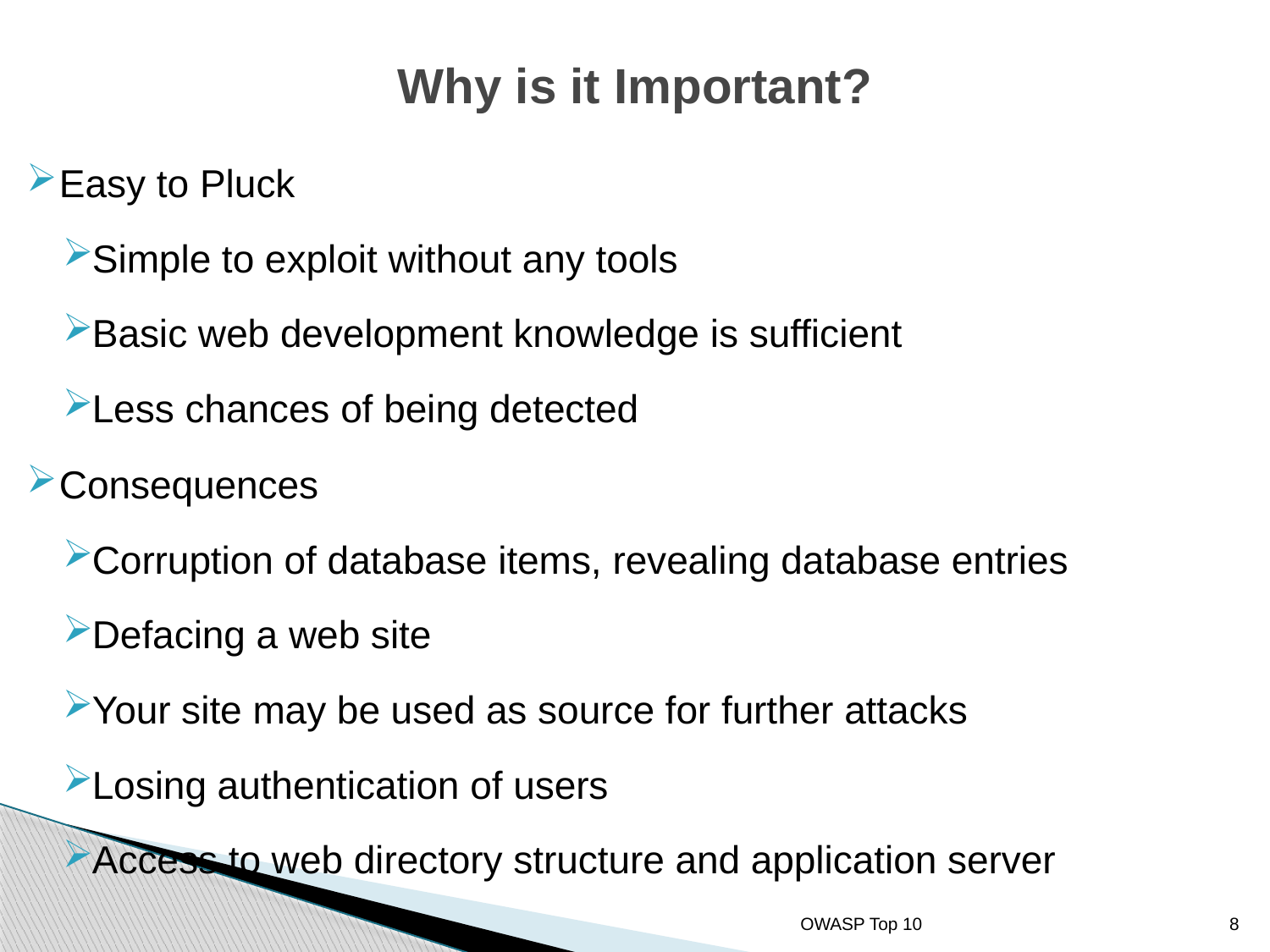

# Why is it Important?
Easy to Pluck
Simple to exploit without any tools
Basic web development knowledge is sufficient
Less chances of being detected
Consequences
Corruption of database items, revealing database entries
Defacing a web site
Your site may be used as source for further attacks
Losing authentication of users
Access to web directory structure and application server

OWASP Top 10
8